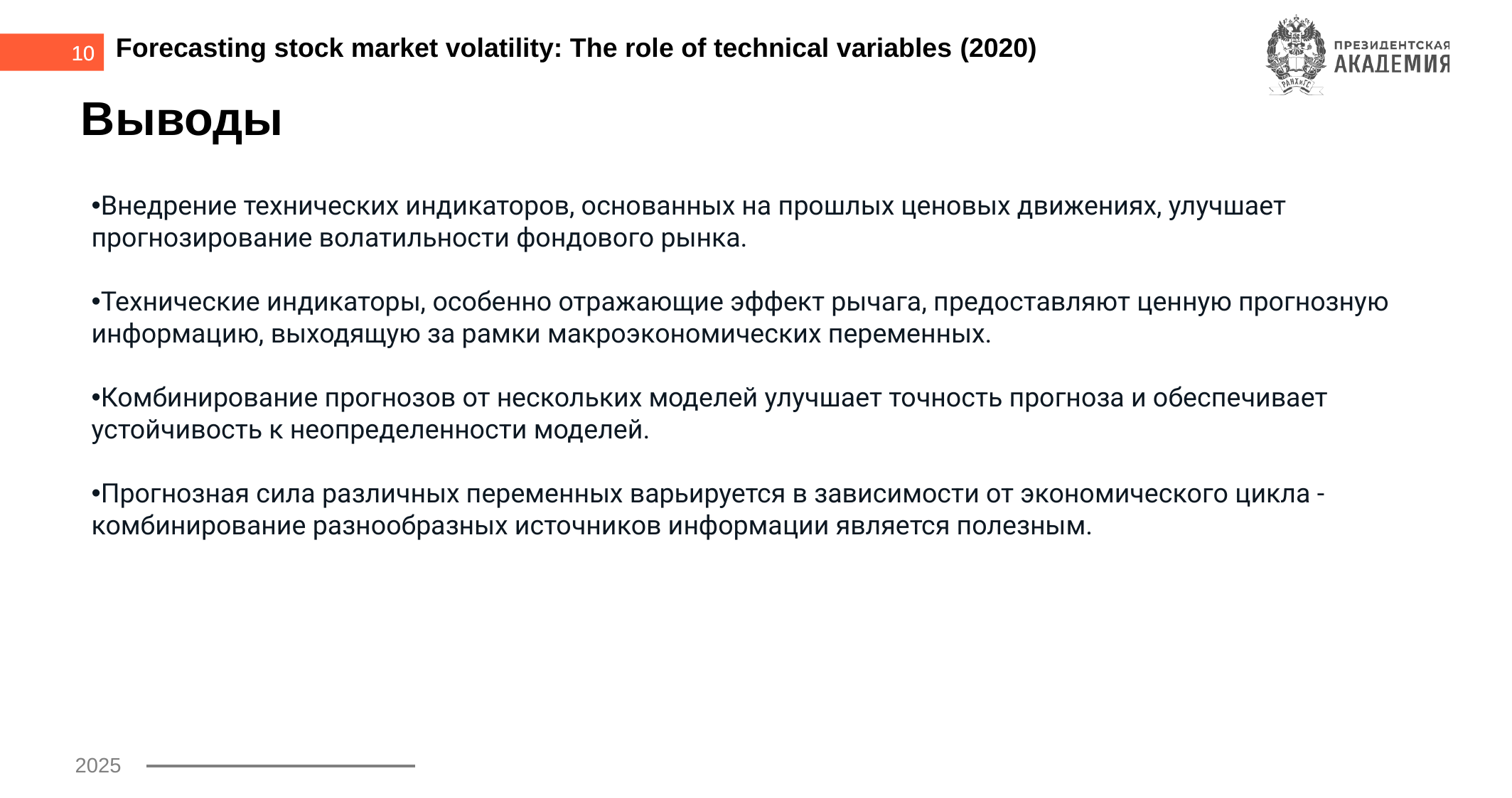

Forecasting stock market volatility: The role of technical variables (2020)
10
# Выводы
Внедрение технических индикаторов, основанных на прошлых ценовых движениях, улучшает прогнозирование волатильности фондового рынка.

Технические индикаторы, особенно отражающие эффект рычага, предоставляют ценную прогнозную информацию, выходящую за рамки макроэкономических переменных.

Комбинирование прогнозов от нескольких моделей улучшает точность прогноза и обеспечивает устойчивость к неопределенности моделей.

Прогнозная сила различных переменных варьируется в зависимости от экономического цикла - комбинирование разнообразных источников информации является полезным.